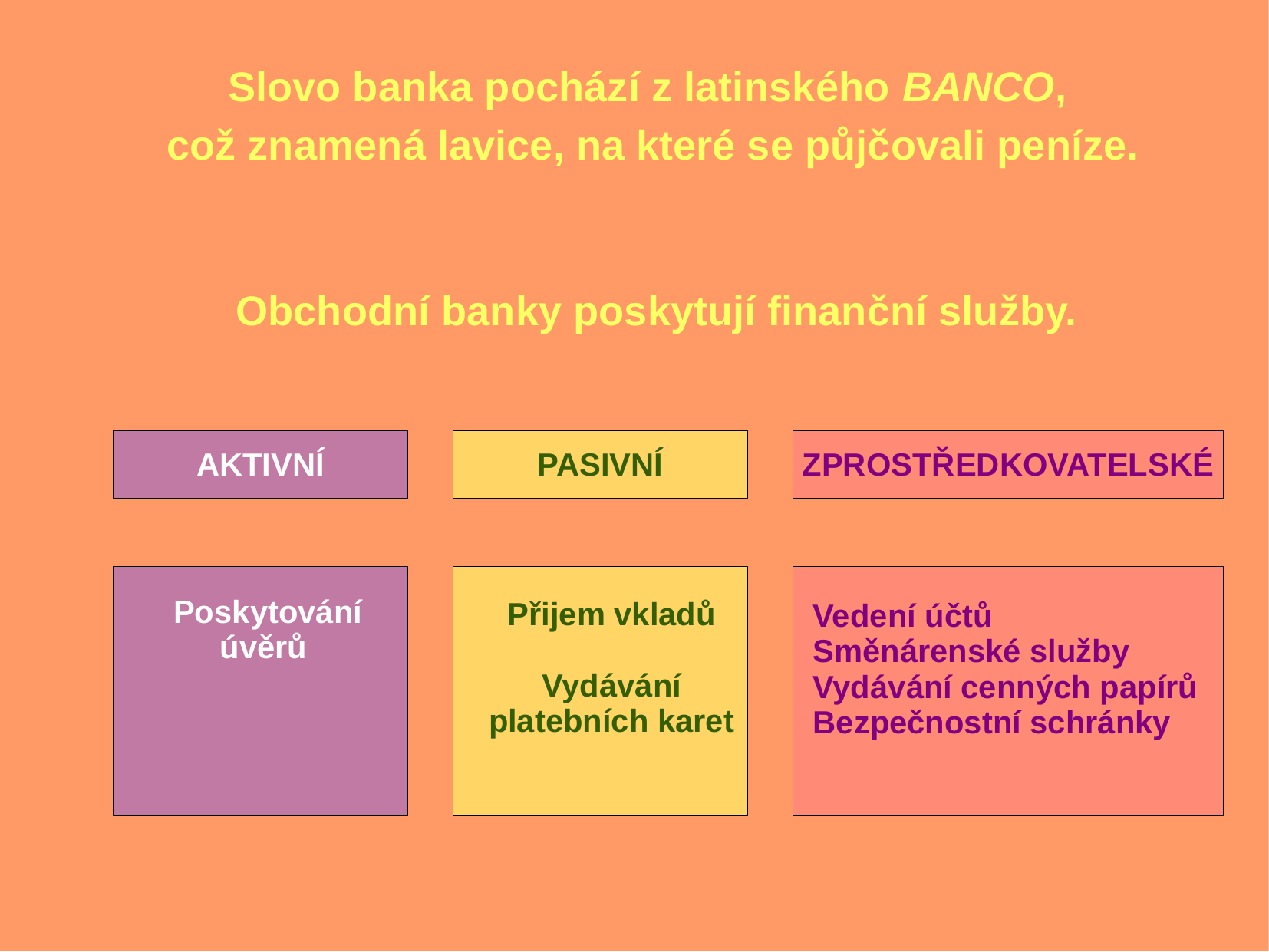

Slovo banka pochází z latinského BANCO,
což znamená lavice, na které se půjčovali peníze.
Obchodní banky poskytují finanční služby.
AKTIVNÍ
PASIVNÍ
ZPROSTŘEDKOVATELSKÉ

Poskytování úvěrů
Přijem vkladů

Vydávání platebních karet
Vedení účtů
Směnárenské služby
Vydávání cenných papírů
Bezpečnostní schránky